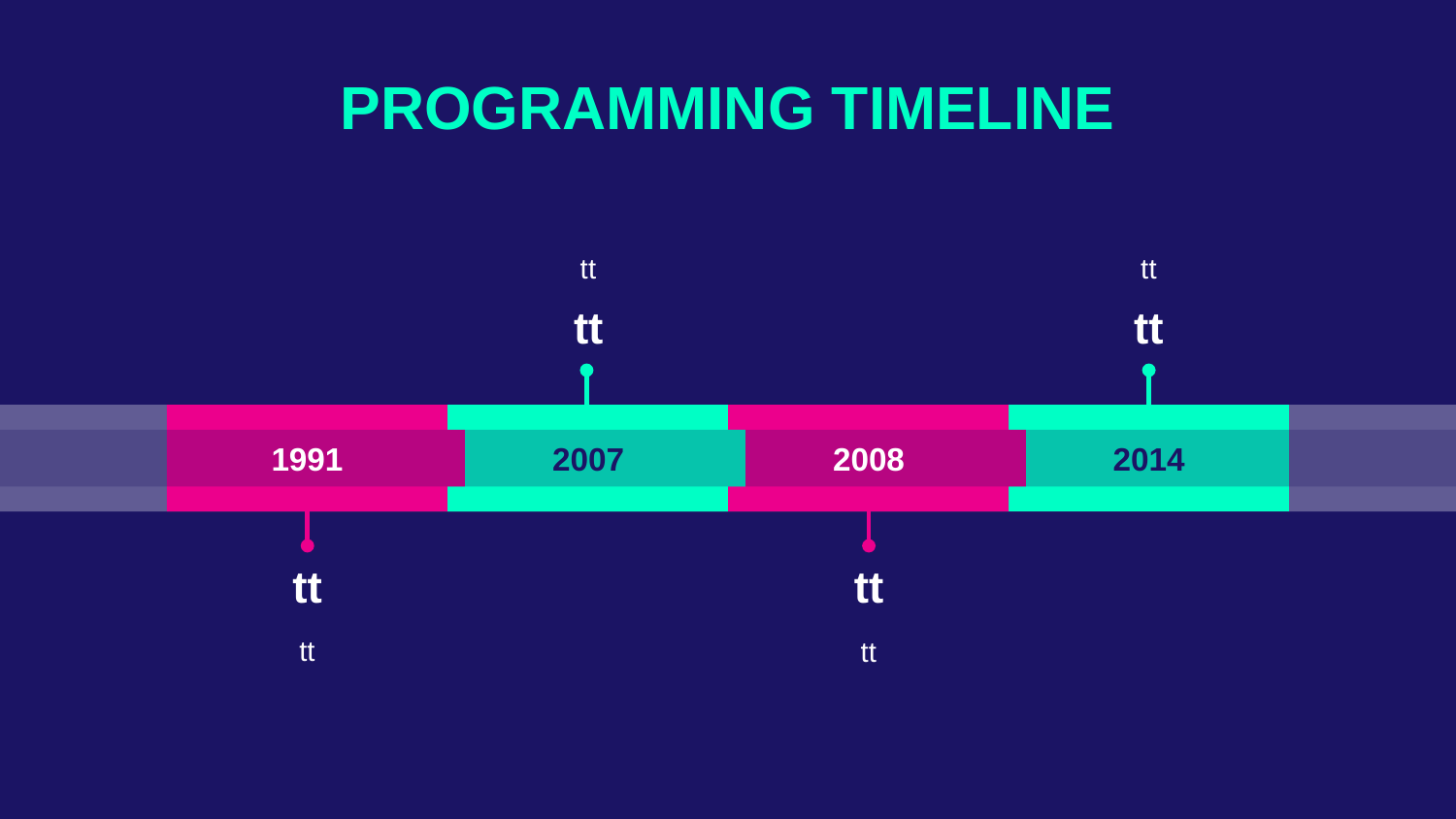

# PROGRAMMING TIMELINE
tt
tt
tt
tt

1991
2007
2008
2014

tt
tt
tt
tt